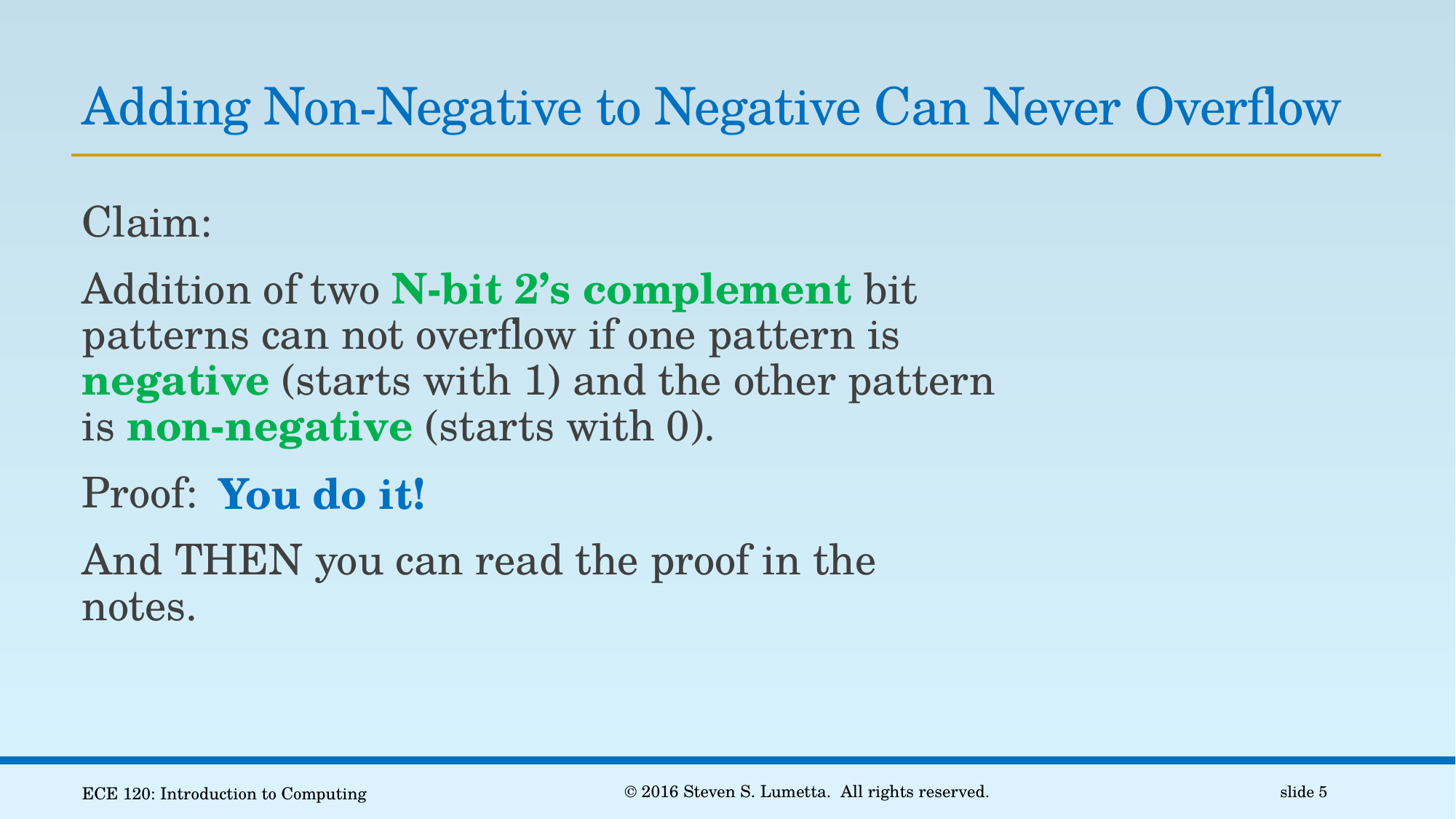

# Adding Non-Negative to Negative Can Never Overflow
Claim:
Addition of two N-bit 2’s complement bit patterns can not overflow if one pattern is negative (starts with 1) and the other pattern is non-negative (starts with 0).
Proof:
And THEN you can read the proof in the notes.
You do it!
ECE 120: Introduction to Computing
© 2016 Steven S. Lumetta.  All rights reserved.
slide 5